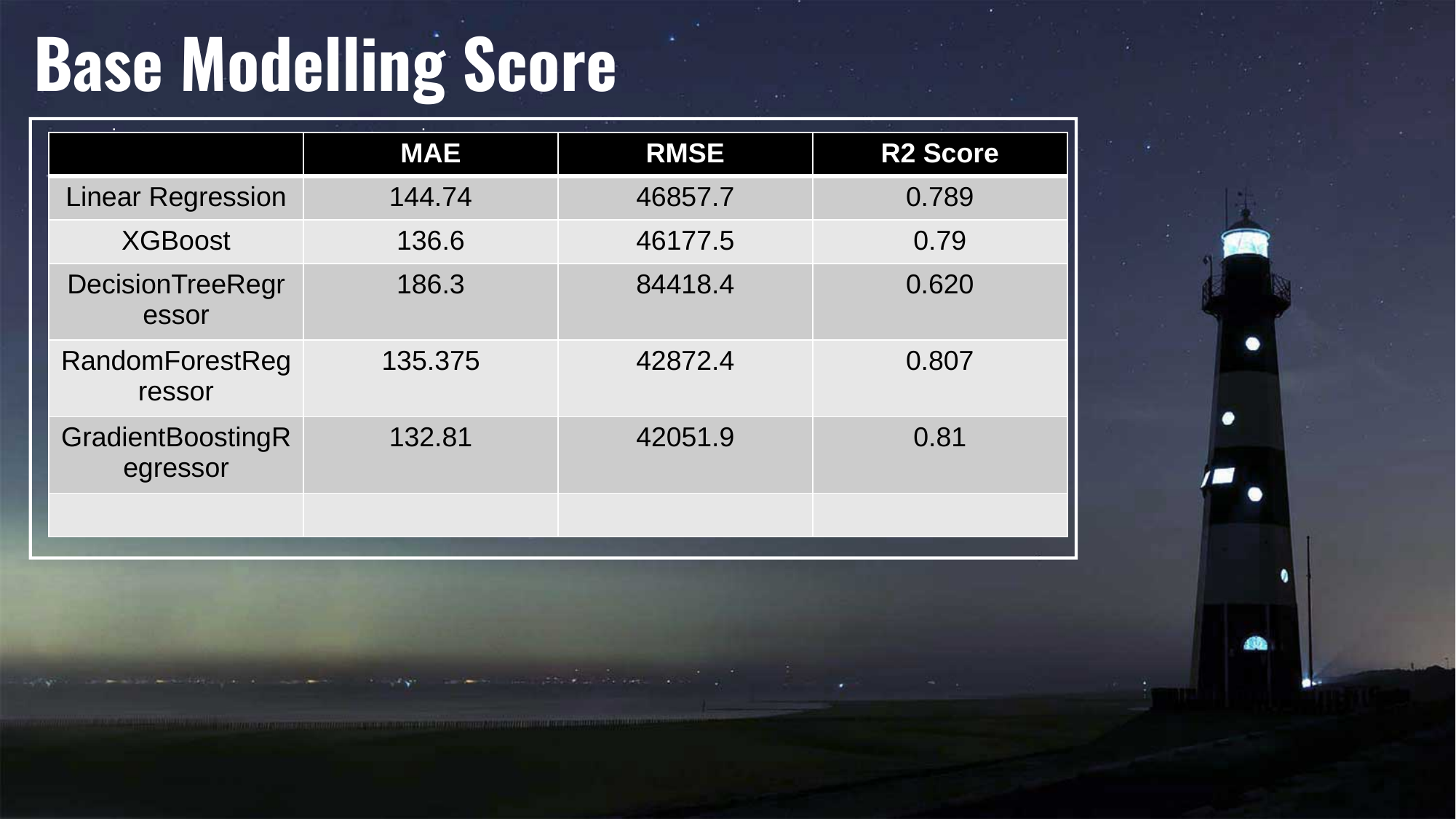

Base Modelling Score
.
.

|  | MAE | RMSE | R2 Score |
| --- | --- | --- | --- |
| Linear Regression | 144.74 | 46857.7 | 0.789 |
| XGBoost | 136.6 | 46177.5 | 0.79 |
| DecisionTreeRegressor | 186.3 | 84418.4 | 0.620 |
| RandomForestRegressor | 135.375 | 42872.4 | 0.807 |
| GradientBoostingRegressor | 132.81 | 42051.9 | 0.81 |
|  |  |  |  |
.